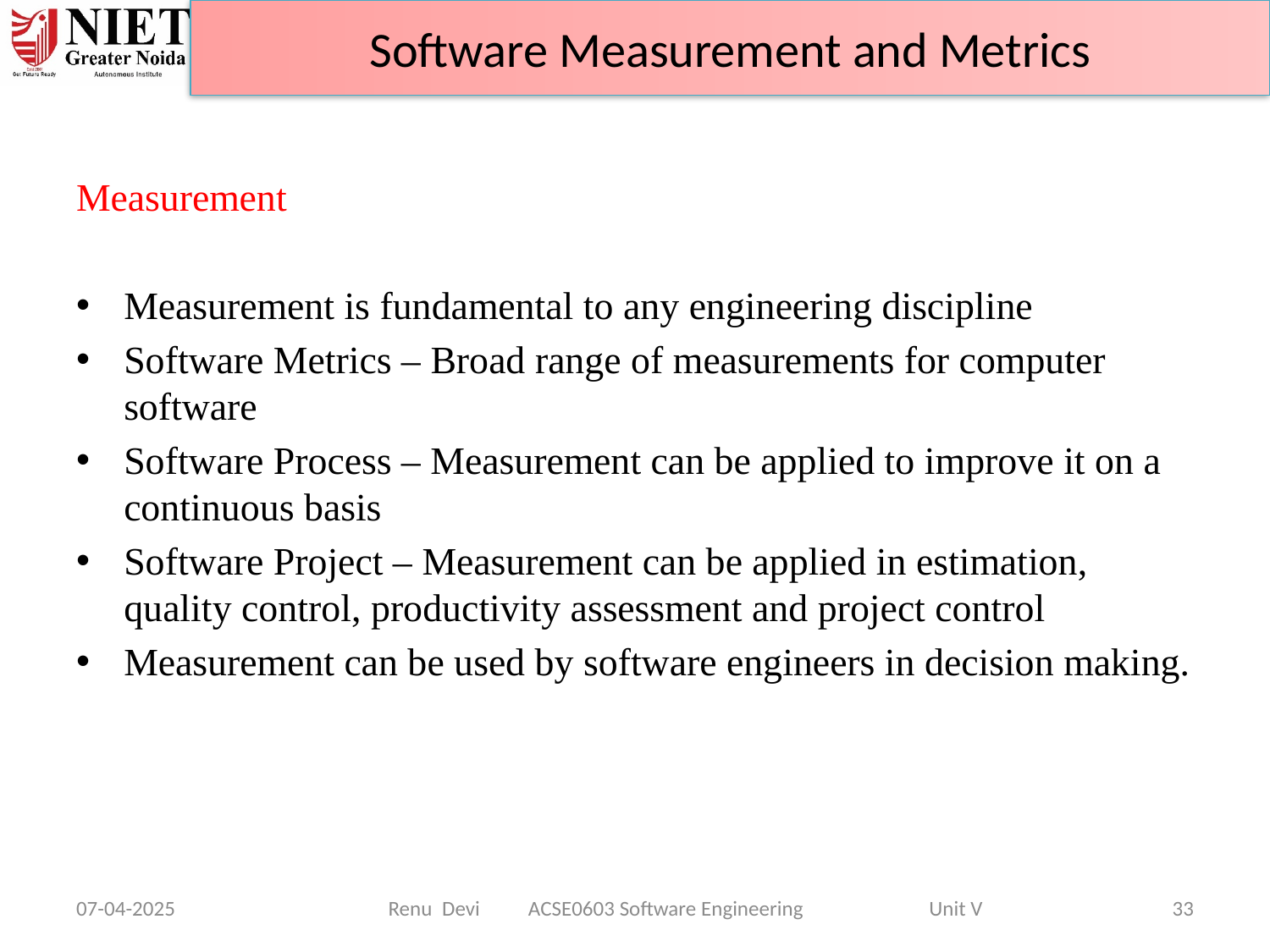

Software Measurement and Metrics
Measurement

Measurement is fundamental to any engineering discipline
Software Metrics – Broad range of measurements for computer software
Software Process – Measurement can be applied to improve it on a continuous basis
Software Project – Measurement can be applied in estimation, quality control, productivity assessment and project control
Measurement can be used by software engineers in decision making.
07-04-2025
Renu  Devi          ACSE0603 Software Engineering                          Unit V
33